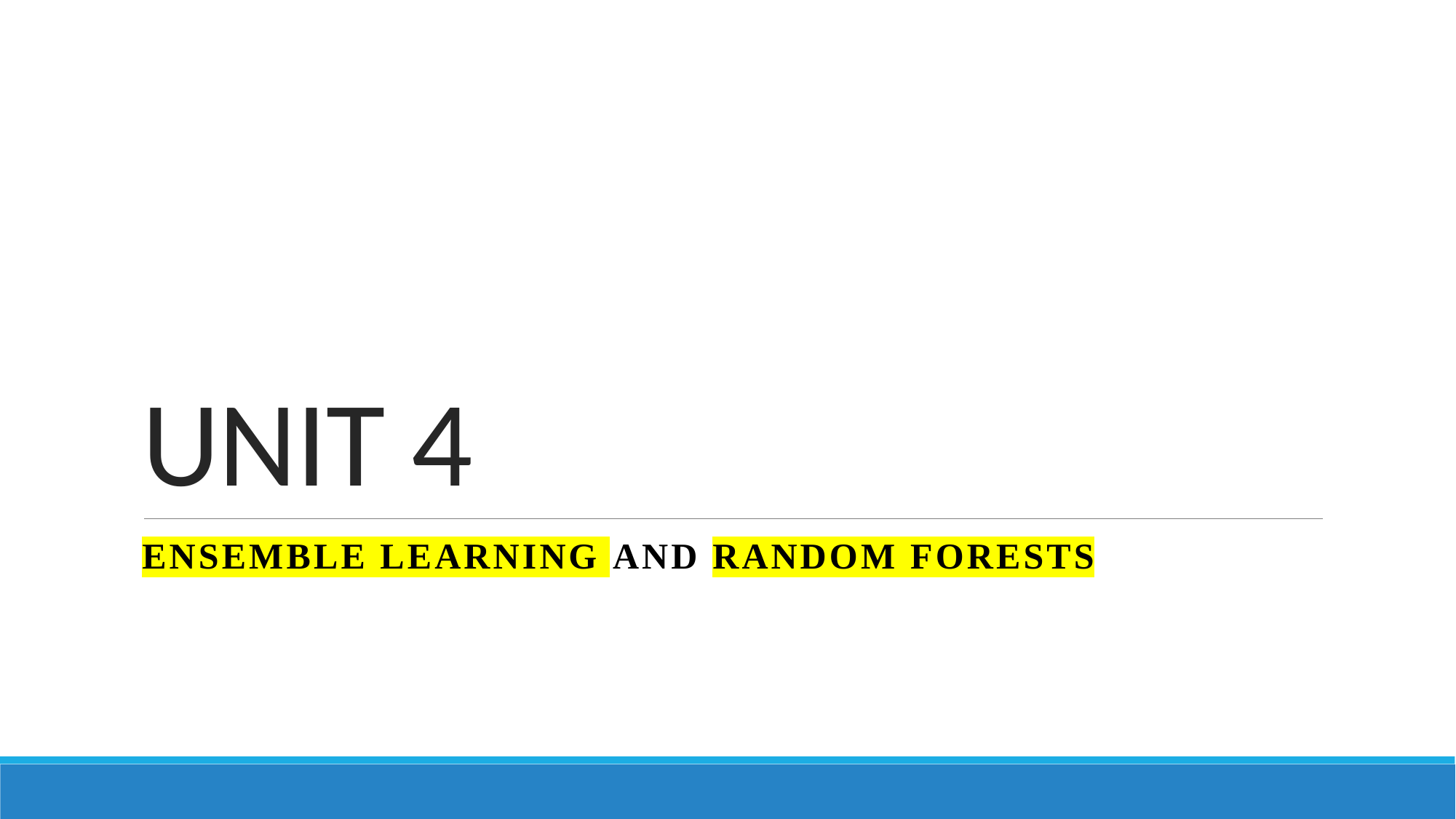

# UNIT 4
Ensemble Learning and Random Forests